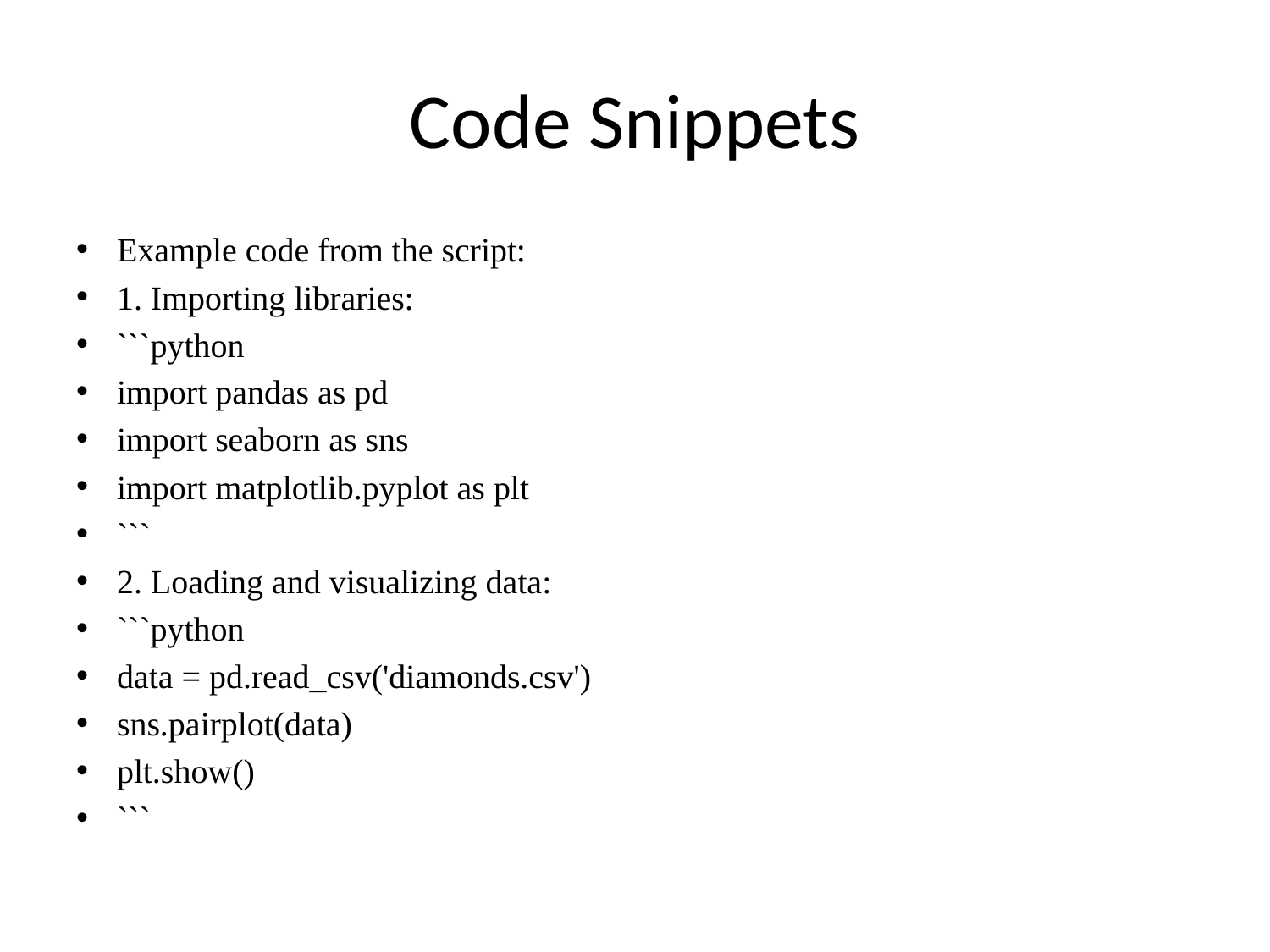

# Code Snippets
Example code from the script:
1. Importing libraries:
```python
import pandas as pd
import seaborn as sns
import matplotlib.pyplot as plt
```
2. Loading and visualizing data:
```python
data = pd.read_csv('diamonds.csv')
sns.pairplot(data)
plt.show()
```